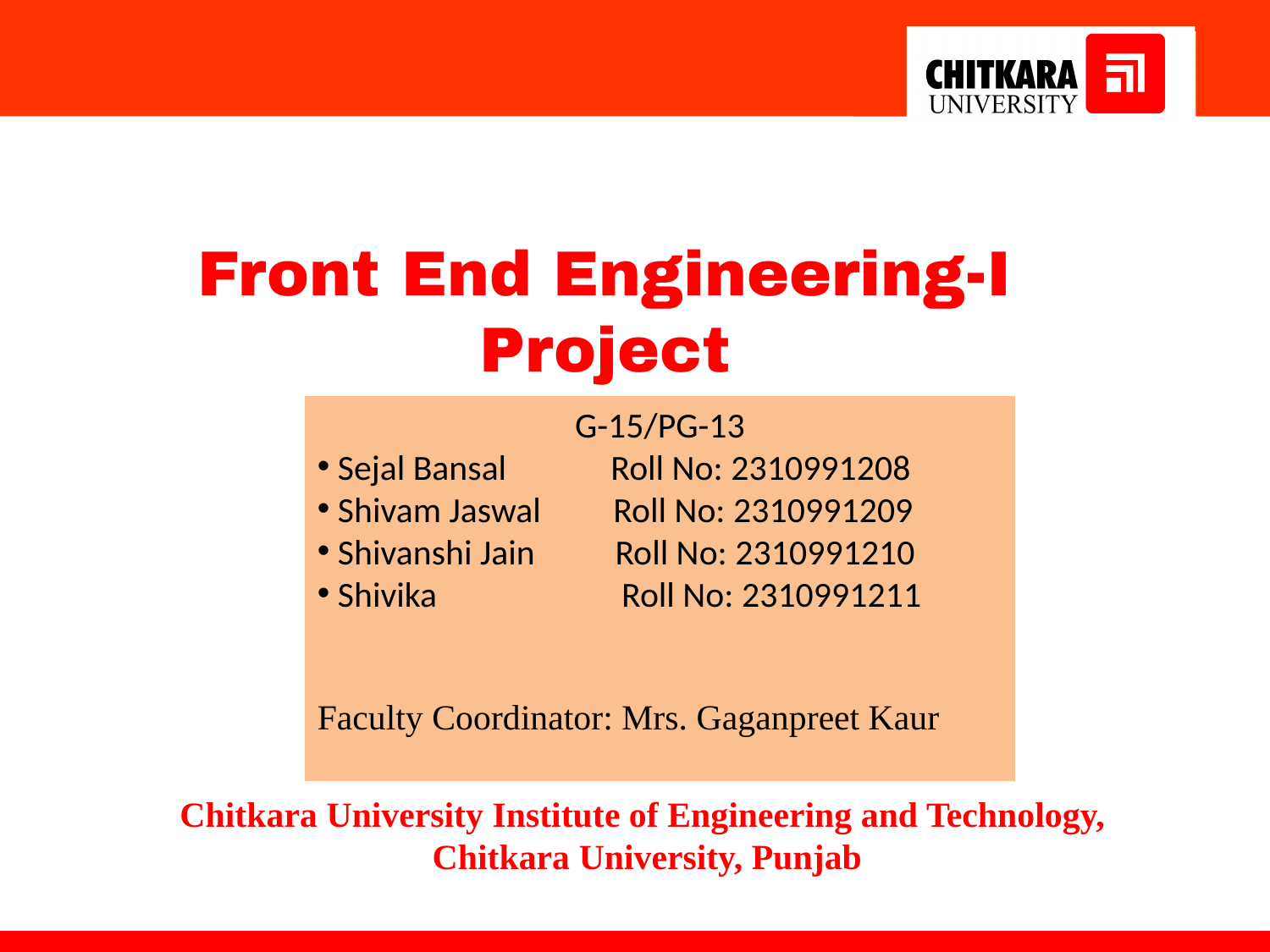

Front End Engineering-I Project
G-15/PG-13
 Sejal Bansal             Roll No: 2310991208
 Shivam Jaswal         Roll No: 2310991209
 Shivanshi Jain          Roll No: 2310991210
 Shivika                       Roll No: 2310991211

Faculty Coordinator: Mrs. Gaganpreet Kaur

:

Chitkara University Institute of Engineering and Technology,
Chitkara University, Punjab